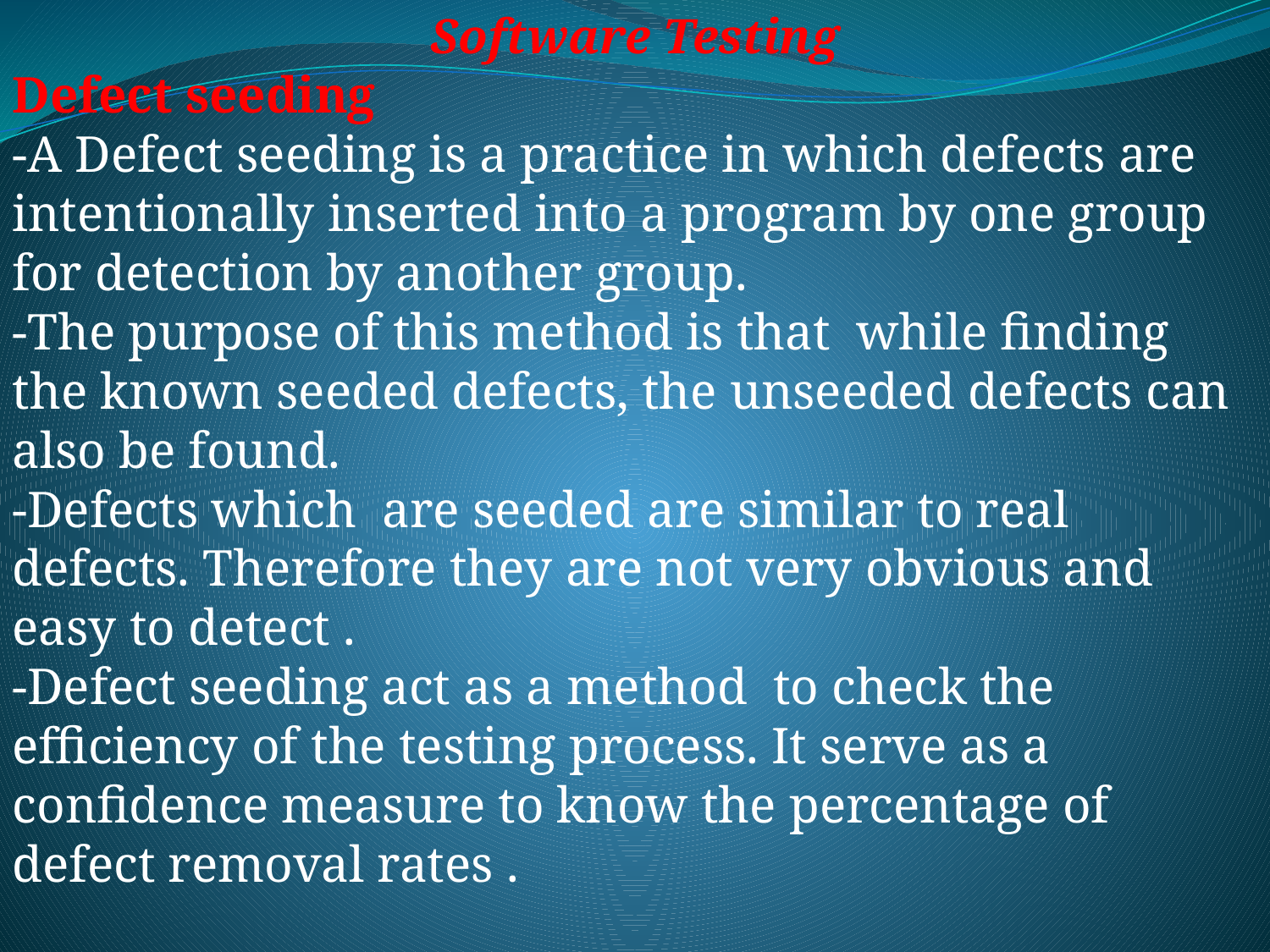

Software Testing
Defect seeding
-A Defect seeding is a practice in which defects are intentionally inserted into a program by one group for detection by another group.
-The purpose of this method is that  while finding the known seeded defects, the unseeded defects can also be found.
-Defects which  are seeded are similar to real defects. Therefore they are not very obvious and easy to detect .
-Defect seeding act as a method  to check the efficiency of the testing process. It serve as a confidence measure to know the percentage of defect removal rates .